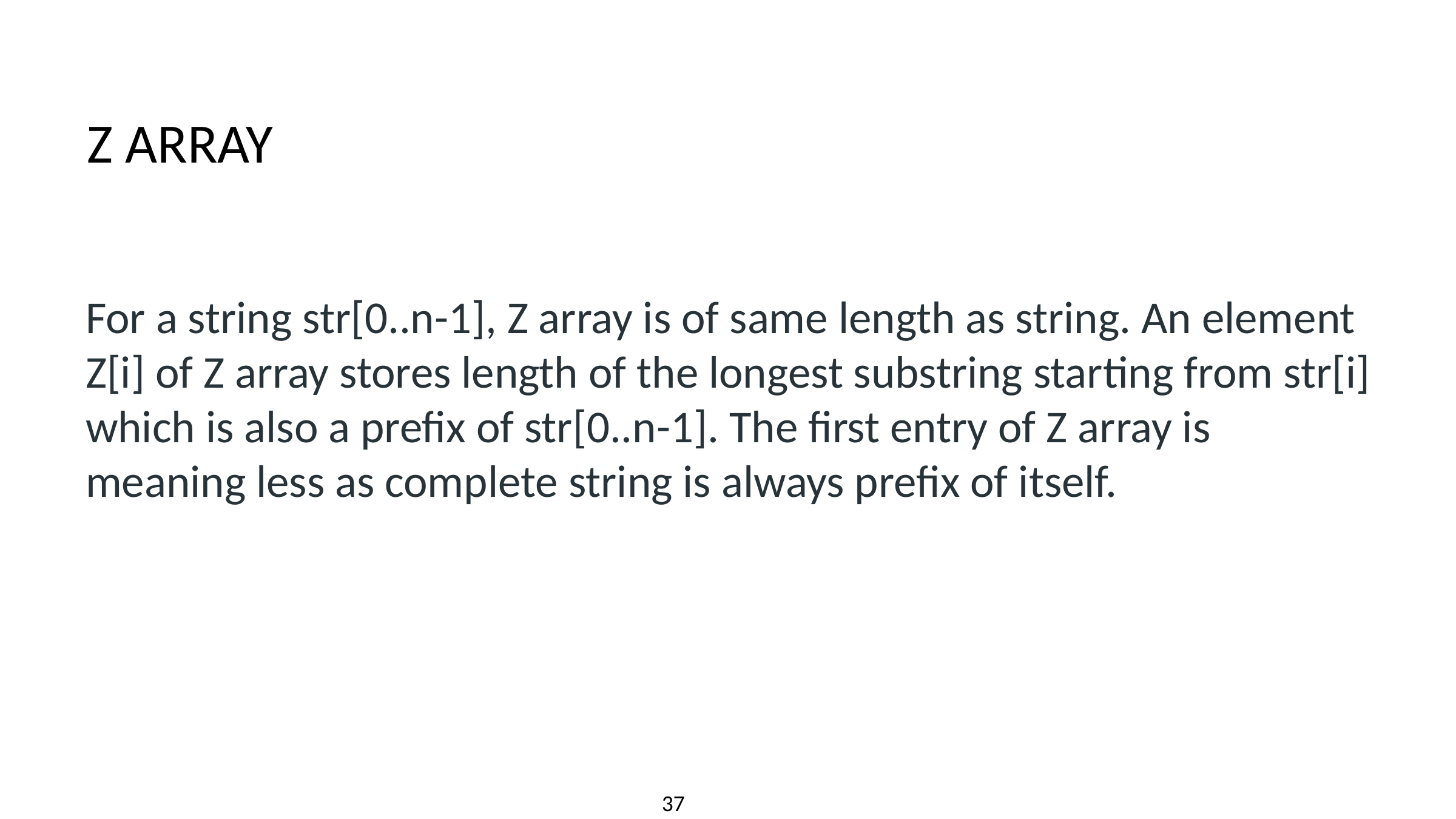

Z ARRAY
For a string str[0..n-1], Z array is of same length as string. An element Z[i] of Z array stores length of the longest substring starting from str[i] which is also a prefix of str[0..n-1]. The first entry of Z array is meaning less as complete string is always prefix of itself.

37